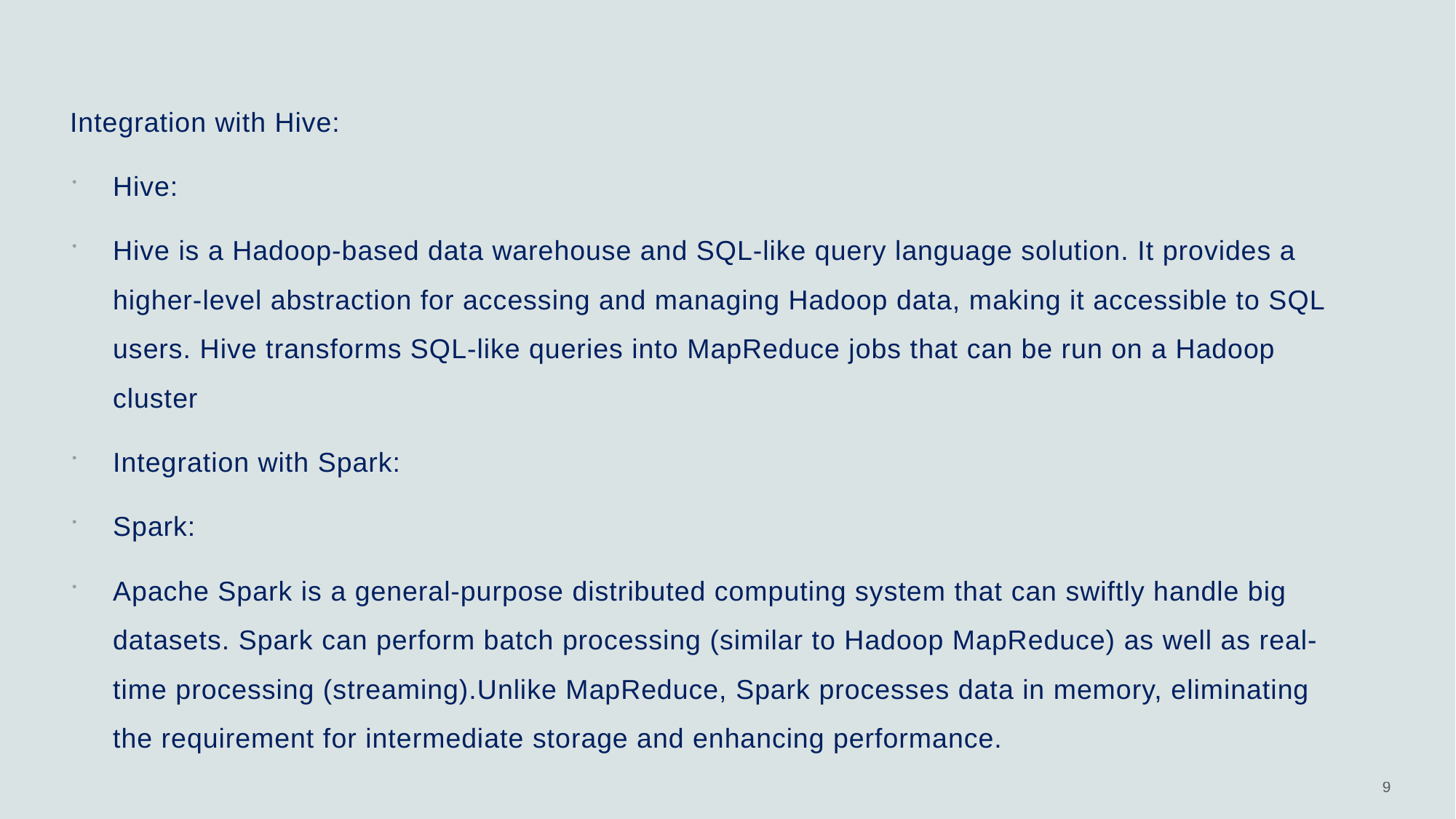

Integration with Hive:
Hive:
Hive is a Hadoop-based data warehouse and SQL-like query language solution. It provides a higher-level abstraction for accessing and managing Hadoop data, making it accessible to SQL users. Hive transforms SQL-like queries into MapReduce jobs that can be run on a Hadoop cluster
Integration with Spark:
Spark:
Apache Spark is a general-purpose distributed computing system that can swiftly handle big datasets. Spark can perform batch processing (similar to Hadoop MapReduce) as well as real-time processing (streaming).Unlike MapReduce, Spark processes data in memory, eliminating the requirement for intermediate storage and enhancing performance.

9